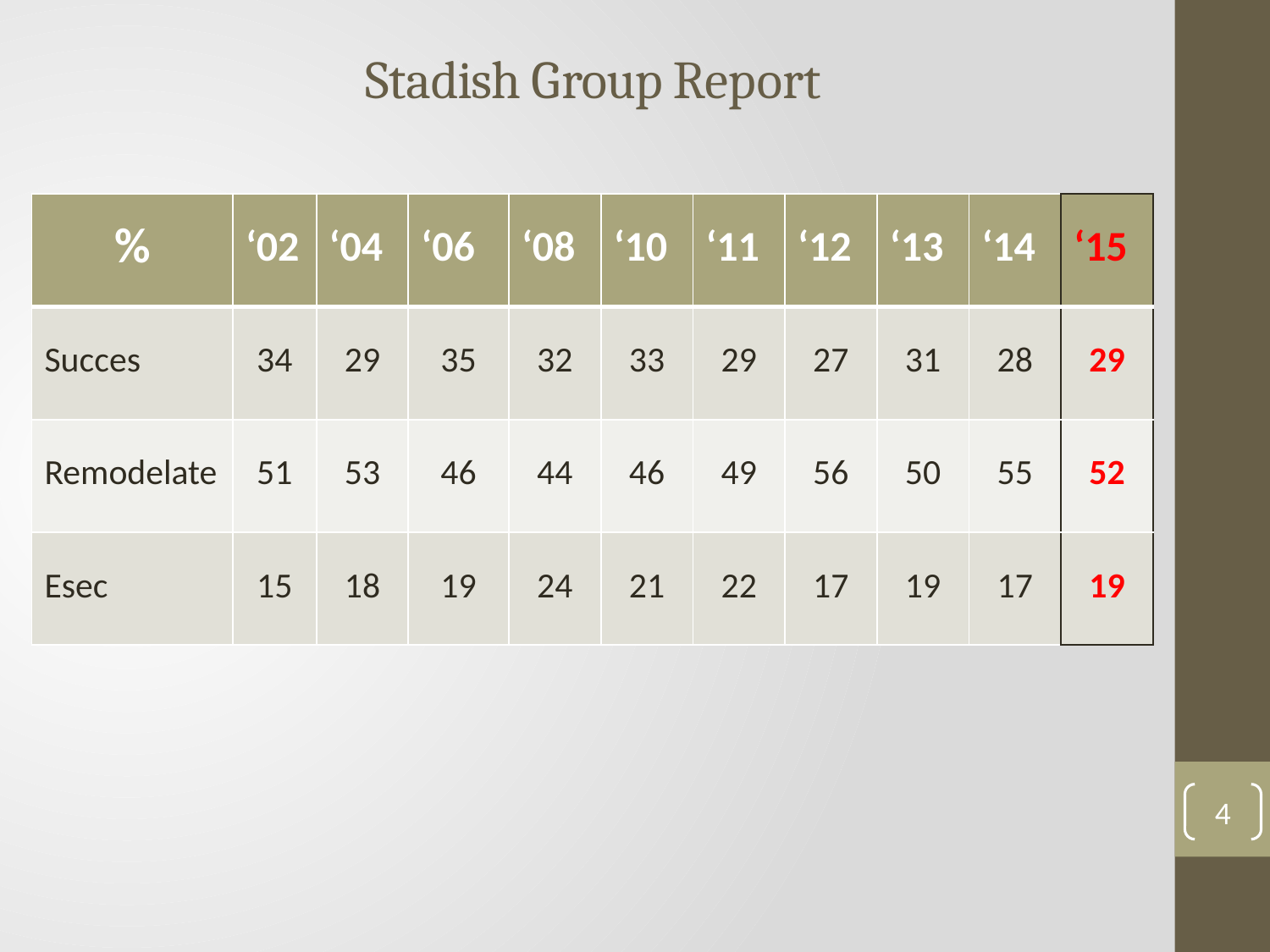

# Stadish Group Report
| % | ‘02 | ‘04 | ‘06 | ‘08 | ‘10 | ‘11 | ‘12 | ‘13 | ‘14 | ‘15 |
| --- | --- | --- | --- | --- | --- | --- | --- | --- | --- | --- |
| Succes | 34 | 29 | 35 | 32 | 33 | 29 | 27 | 31 | 28 | 29 |
| Remodelate | 51 | 53 | 46 | 44 | 46 | 49 | 56 | 50 | 55 | 52 |
| Esec | 15 | 18 | 19 | 24 | 21 | 22 | 17 | 19 | 17 | 19 |
4